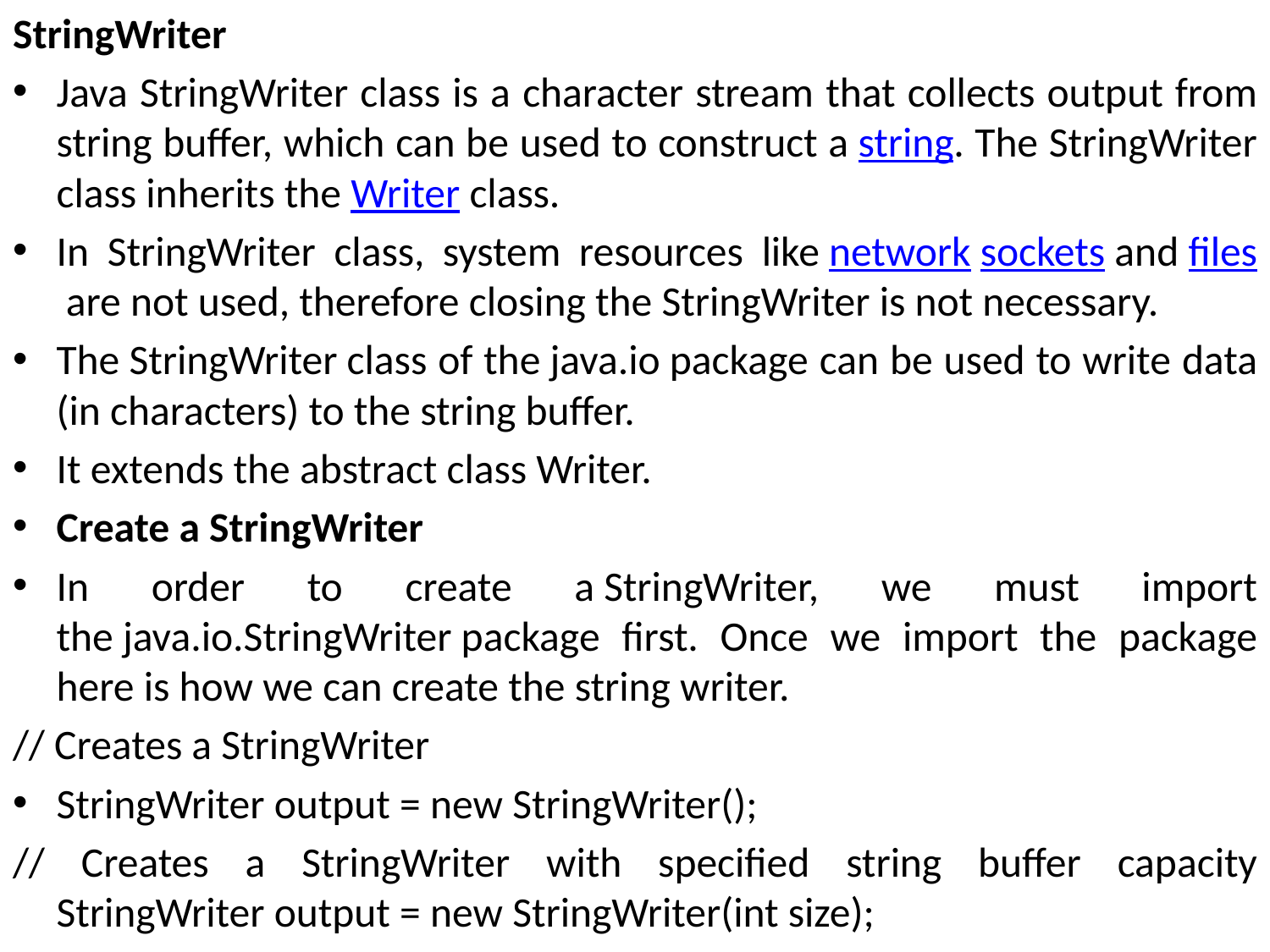

StringWriter
Java StringWriter class is a character stream that collects output from string buffer, which can be used to construct a string. The StringWriter class inherits the Writer class.
In StringWriter class, system resources like network sockets and files are not used, therefore closing the StringWriter is not necessary.
The StringWriter class of the java.io package can be used to write data (in characters) to the string buffer.
It extends the abstract class Writer.
Create a StringWriter
In order to create a StringWriter, we must import the java.io.StringWriter package first. Once we import the package here is how we can create the string writer.
// Creates a StringWriter
StringWriter output = new StringWriter();
// Creates a StringWriter with specified string buffer capacity StringWriter output = new StringWriter(int size);